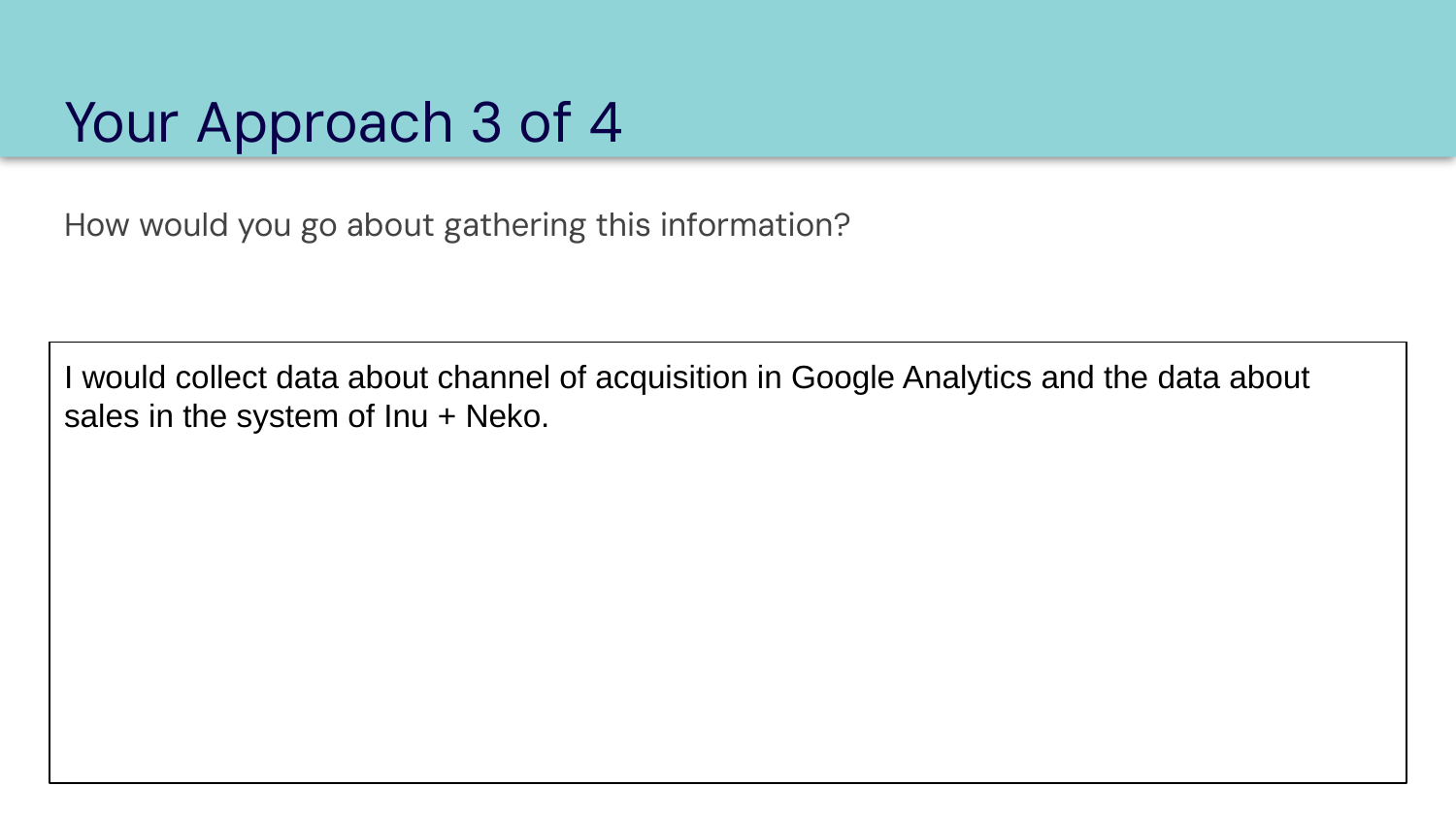

# Your Approach 3 of 4
How would you go about gathering this information?
I would collect data about channel of acquisition in Google Analytics and the data about sales in the system of Inu + Neko.